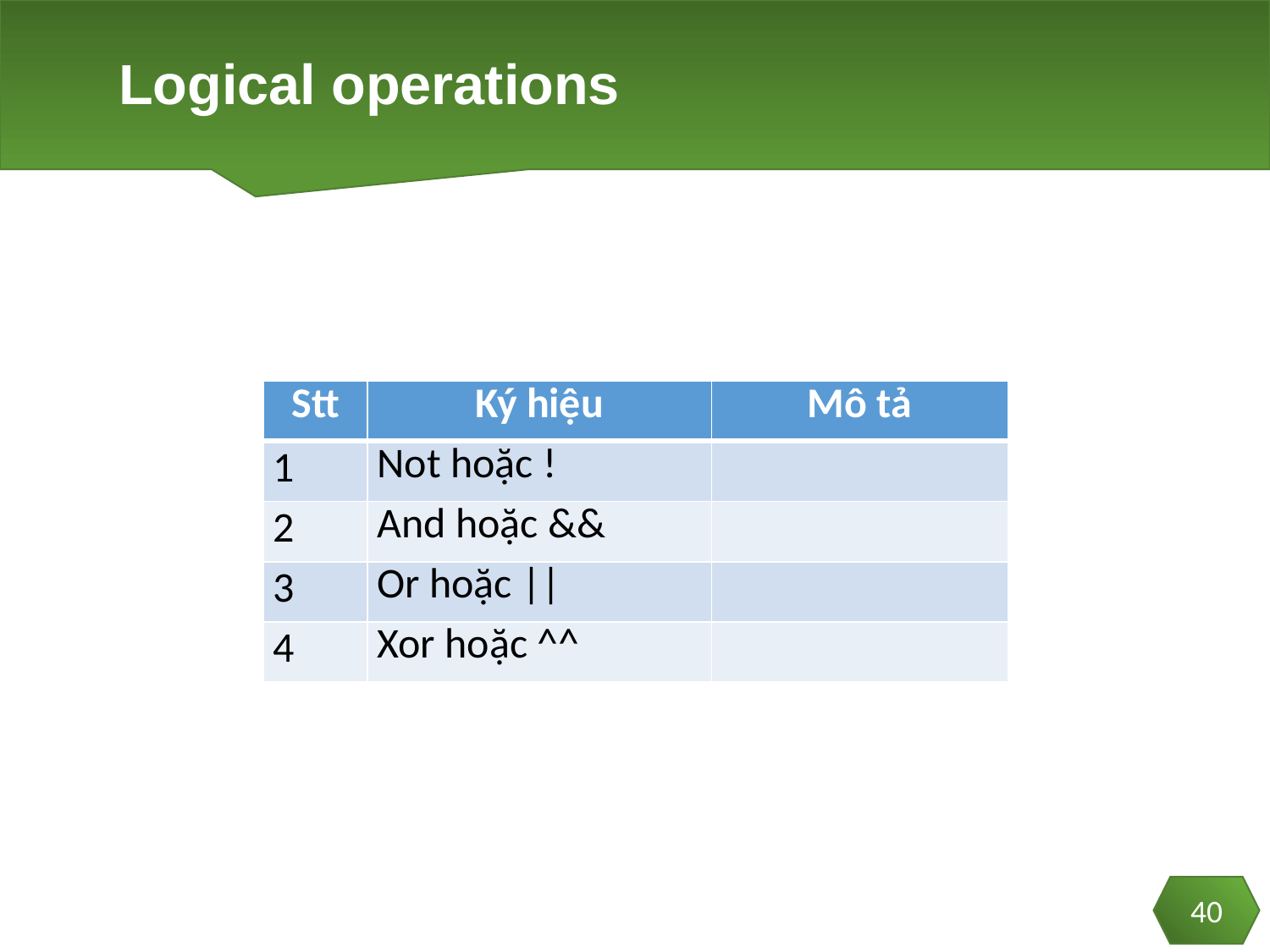

# Logical operations
| Stt | Ký hiệu | Mô tả |
| --- | --- | --- |
| 1 | Not hoặc ! |  |
| 2 | And hoặc && |  |
| 3 | Or hoặc || |  |
| 4 | Xor hoặc ^^ |  |